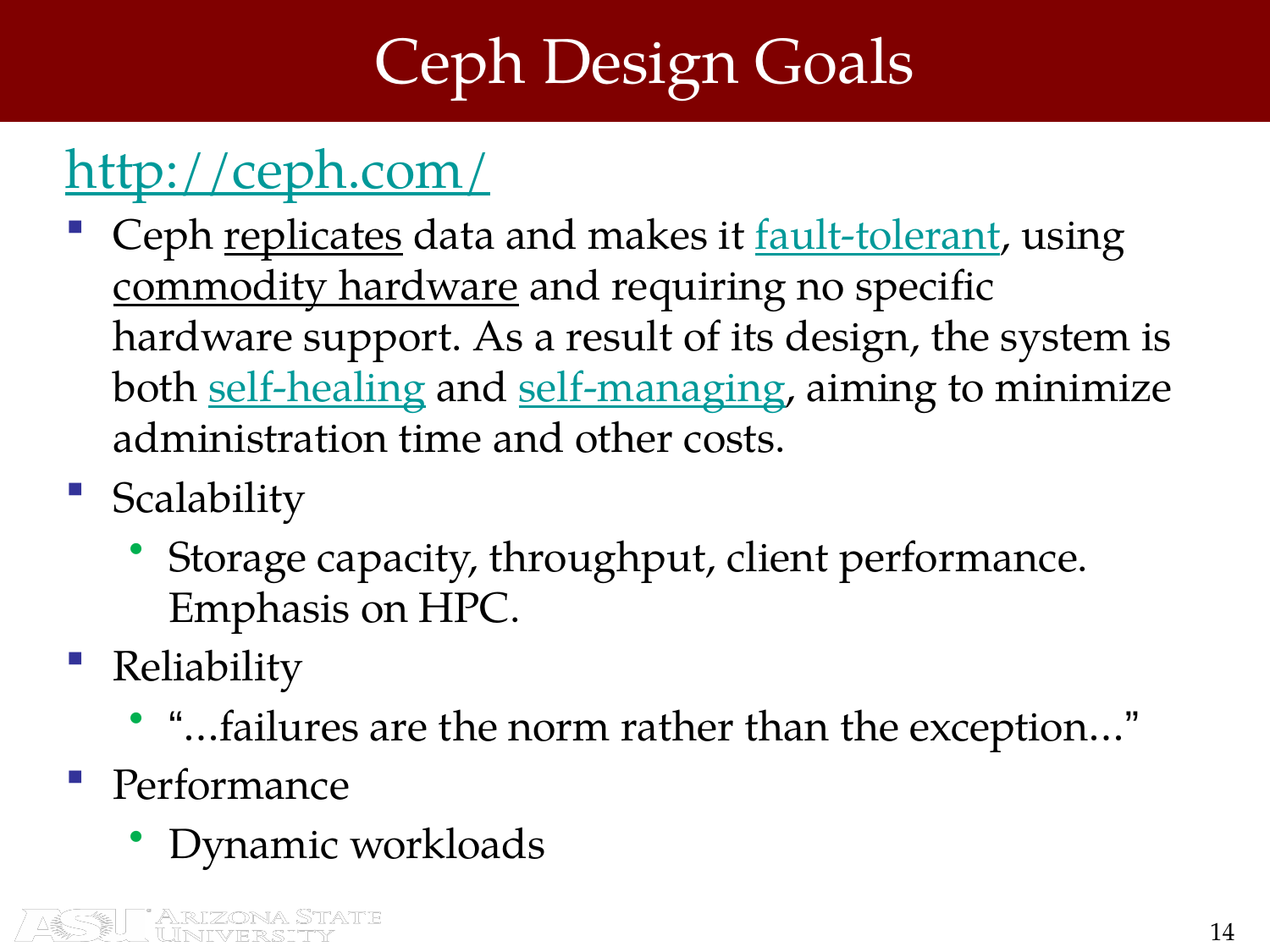

# Ceph Design Goals
http://ceph.com/
Ceph replicates data and makes it fault-tolerant, using commodity hardware and requiring no specific hardware support. As a result of its design, the system is both self-healing and self-managing, aiming to minimize administration time and other costs.
Scalability
Storage capacity, throughput, client performance.  Emphasis on HPC.
Reliability
“…failures are the norm rather than the exception…”
Performance
Dynamic workloads

14